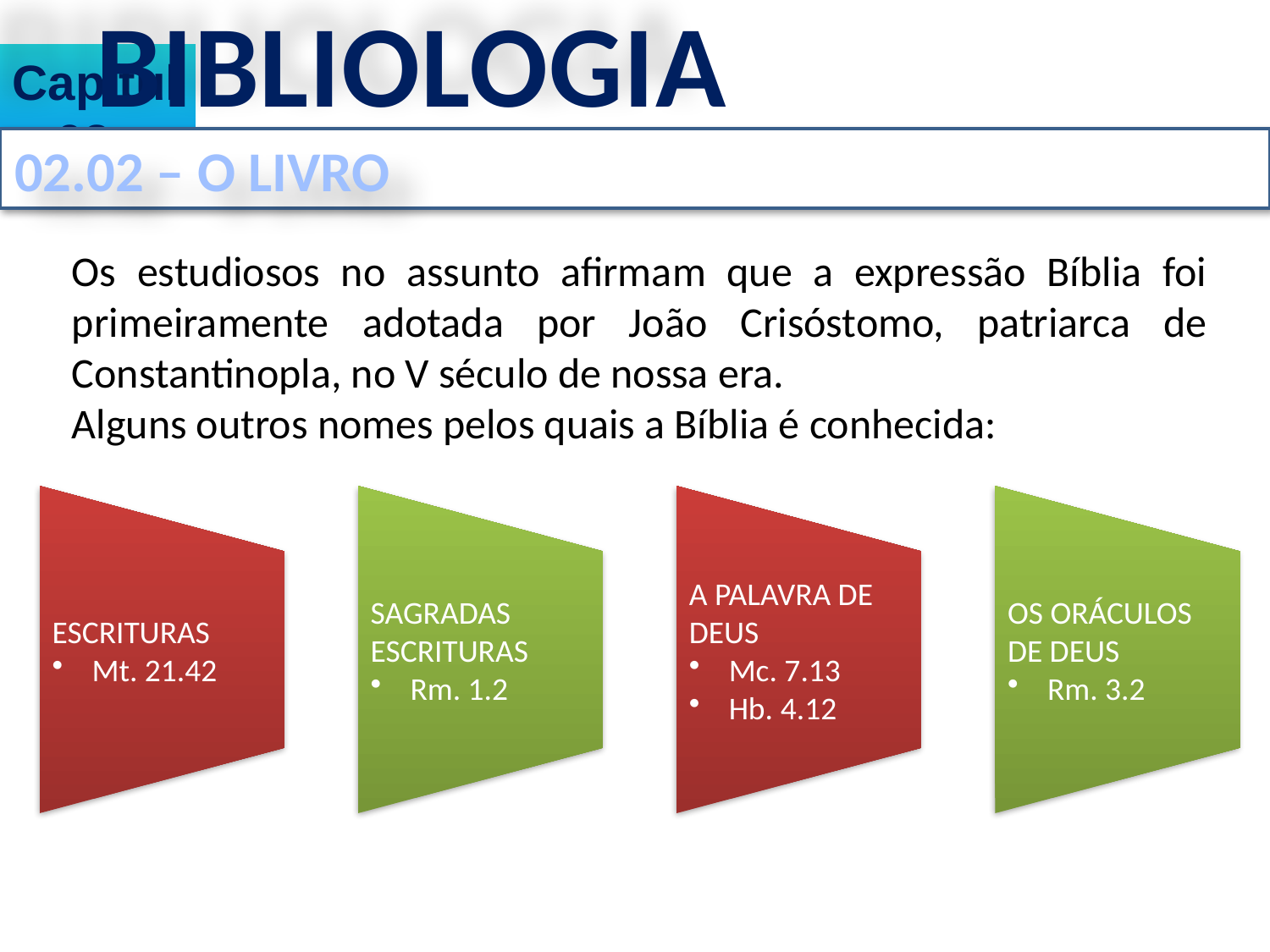

BIBLIOLOGIA
Capítulo 02

02.02 – O LIVRO
Os estudiosos no assunto afirmam que a expressão Bíblia foi primeiramente adotada por João Crisóstomo, patriarca de Constantinopla, no V século de nossa era.
Alguns outros nomes pelos quais a Bíblia é conhecida:
ESCRITURAS
Mt. 21.42
SAGRADAS ESCRITURAS
Rm. 1.2
A PALAVRA DE DEUS
Mc. 7.13
Hb. 4.12
OS ORÁCULOS DE DEUS
Rm. 3.2